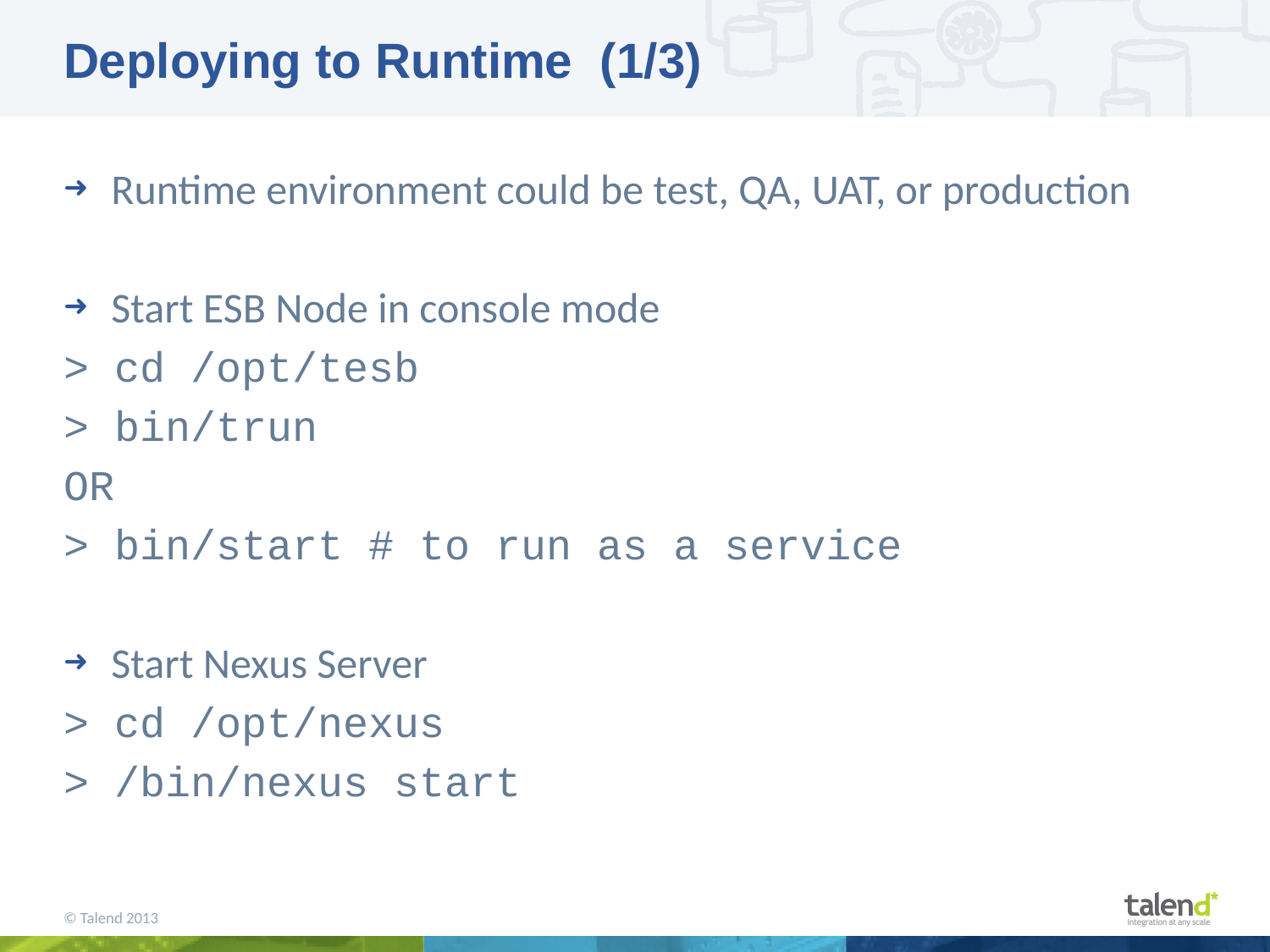

# Deploying to Runtime  (1/3)
Runtime environment could be test, QA, UAT, or production

Start ESB Node in console mode
> cd /opt/tesb
> bin/trun
OR
> bin/start # to run as a service

Start Nexus Server
> cd /opt/nexus
> /bin/nexus start
© Talend 2013